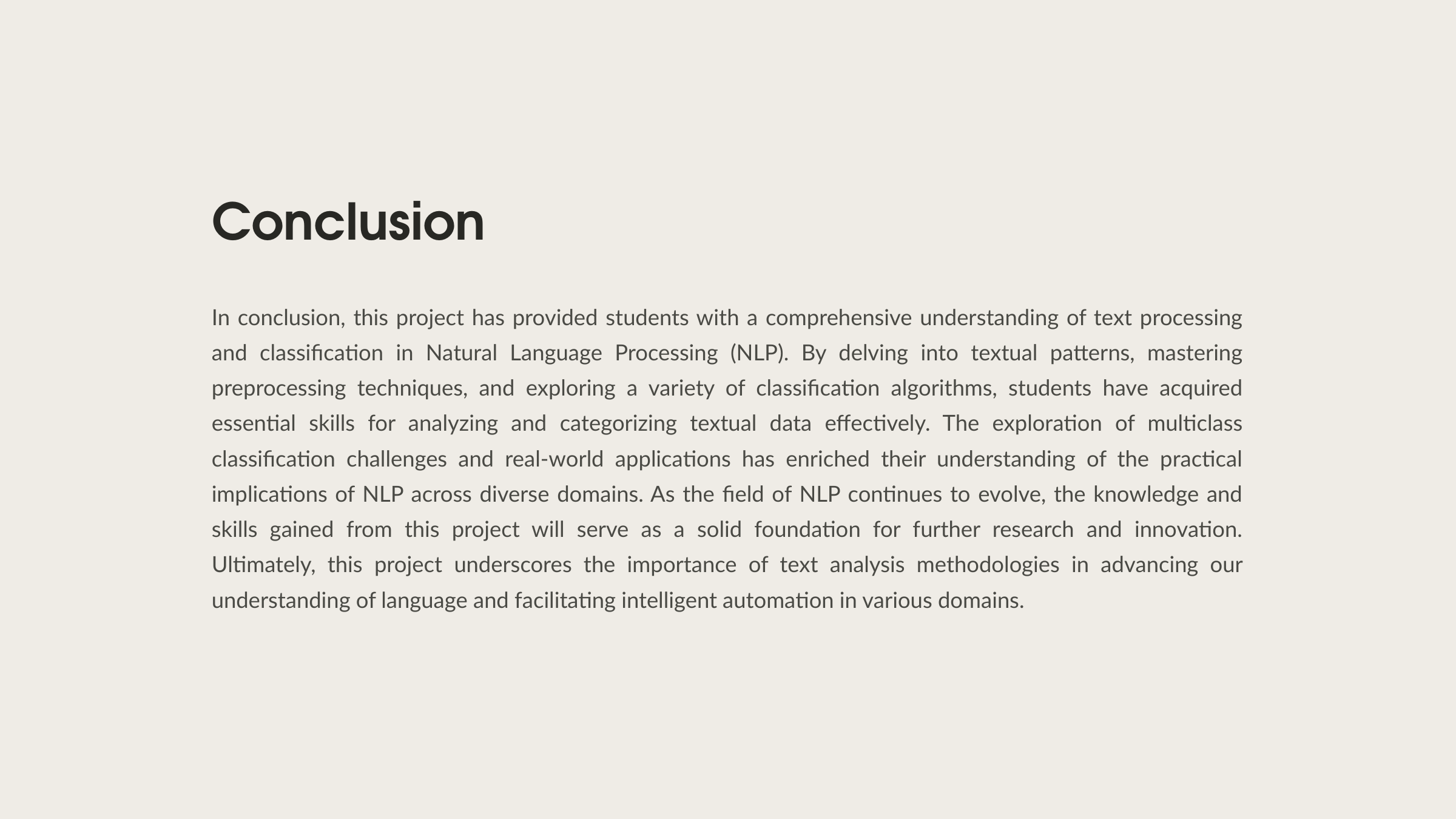

Conclusion
In conclusion, this project has provided students with a comprehensive understanding of text processing and classification in Natural Language Processing (NLP). By delving into textual patterns, mastering preprocessing techniques, and exploring a variety of classification algorithms, students have acquired essential skills for analyzing and categorizing textual data effectively. The exploration of multiclass classification challenges and real-world applications has enriched their understanding of the practical implications of NLP across diverse domains. As the field of NLP continues to evolve, the knowledge and skills gained from this project will serve as a solid foundation for further research and innovation. Ultimately, this project underscores the importance of text analysis methodologies in advancing our understanding of language and facilitating intelligent automation in various domains.